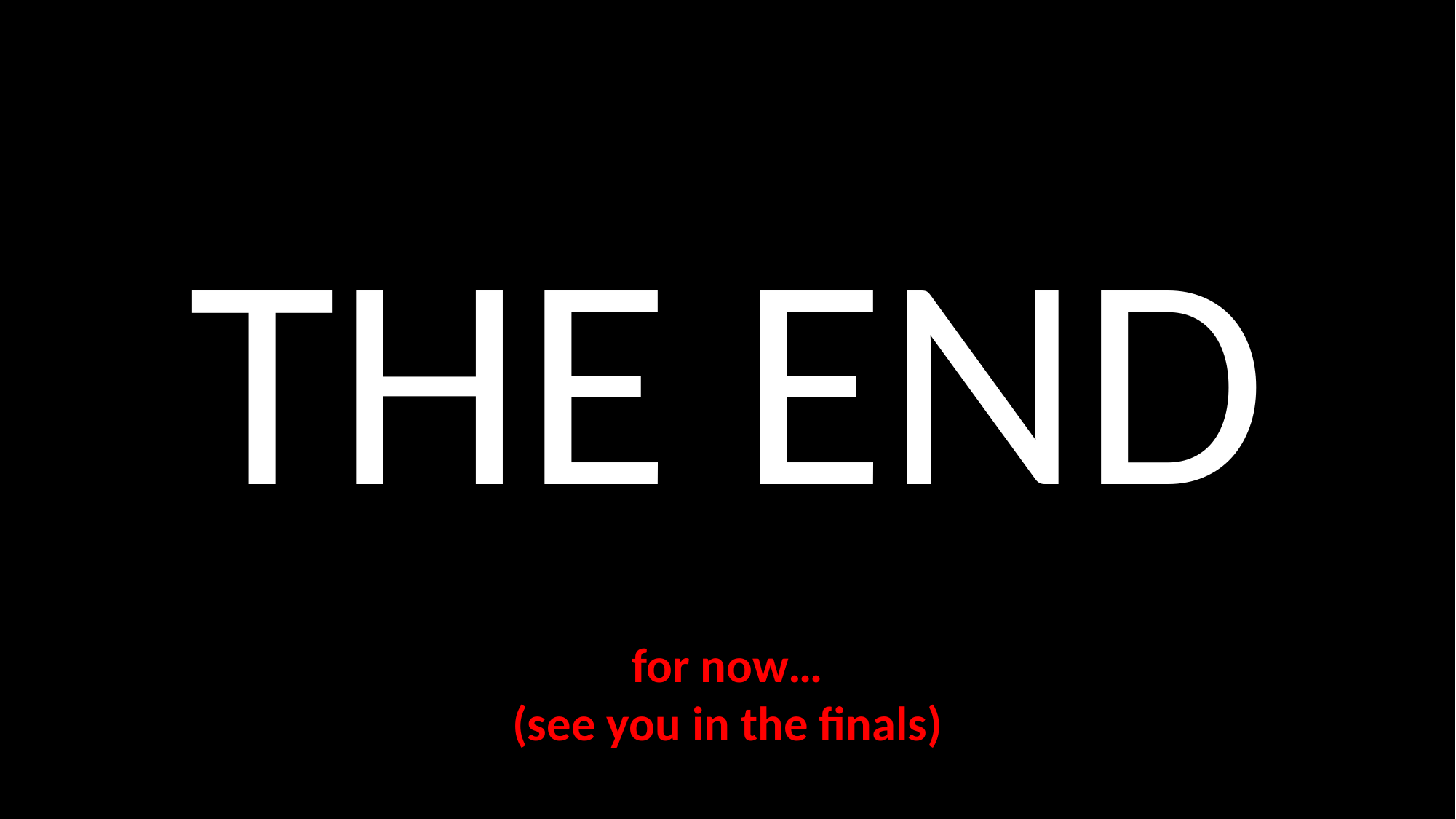

THE END
for now…
(see you in the finals)